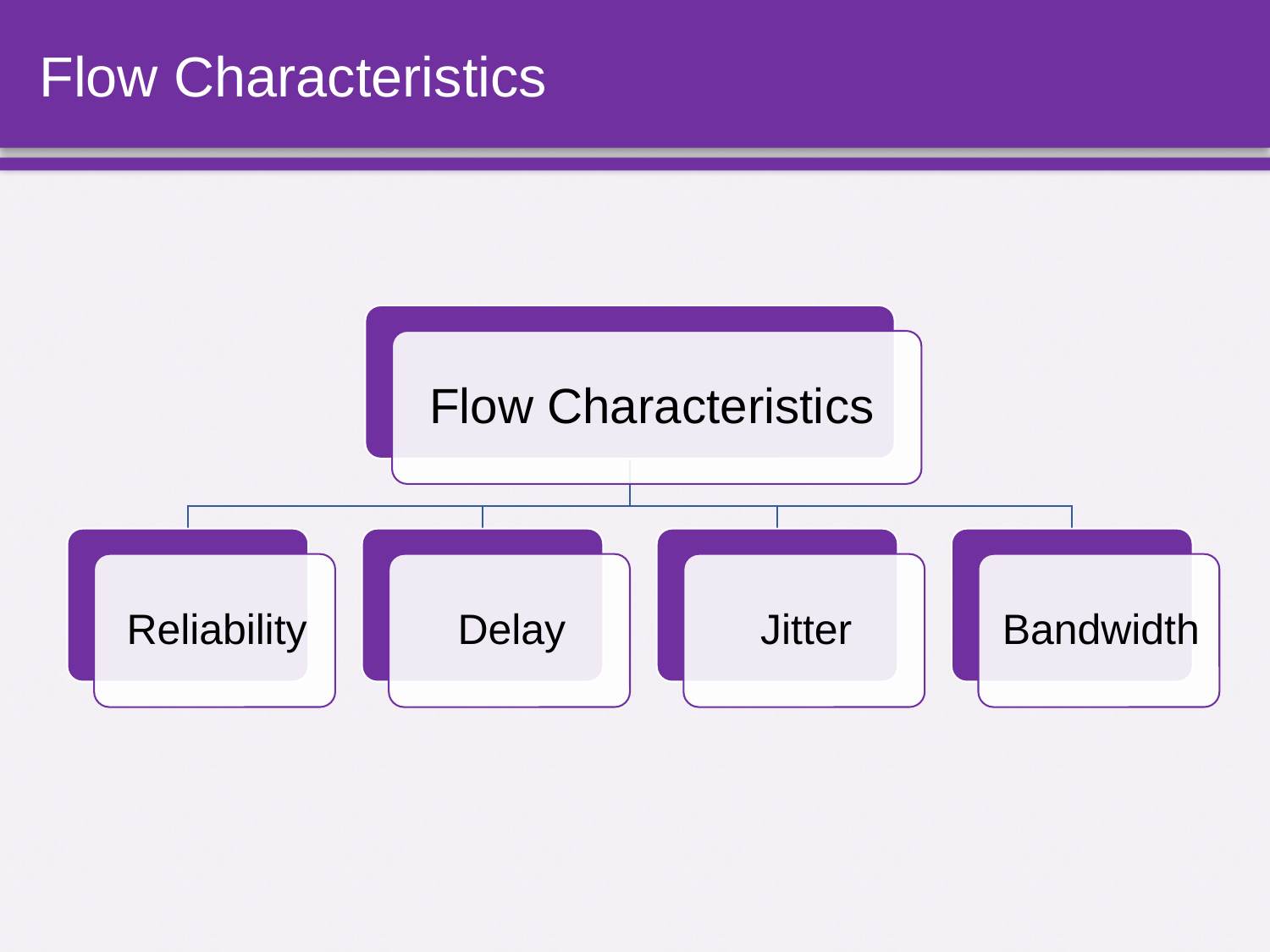

# Flow Characteristics
Flow Characteristics
Reliability
Delay
Jitter
Bandwidth